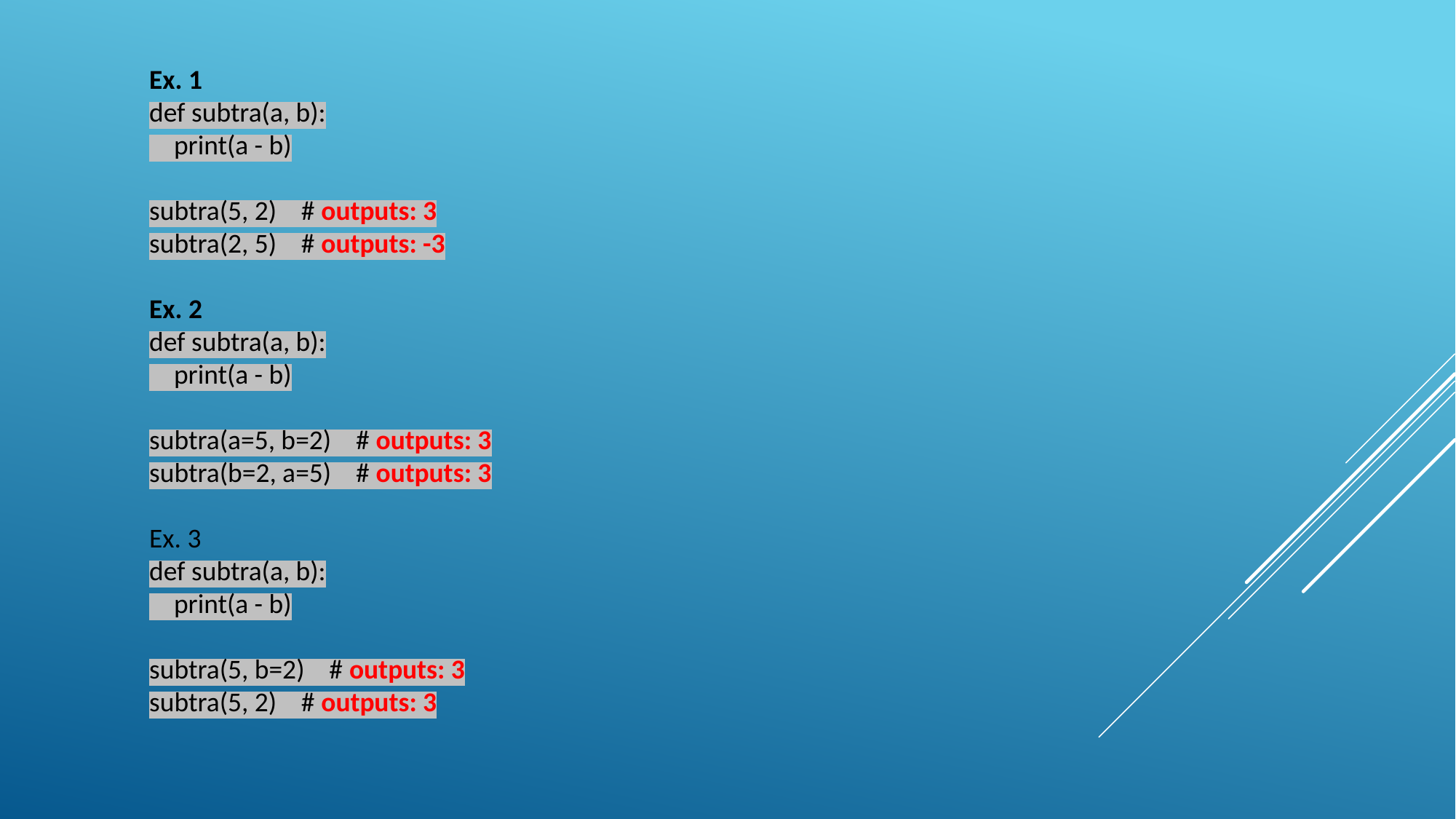

Ex. 1
def subtra(a, b):
    print(a - b)

subtra(5, 2)    # outputs: 3
subtra(2, 5)    # outputs: -3

Ex. 2
def subtra(a, b):
    print(a - b)

subtra(a=5, b=2)    # outputs: 3
subtra(b=2, a=5)    # outputs: 3

Ex. 3
def subtra(a, b):
    print(a - b)

subtra(5, b=2)    # outputs: 3
subtra(5, 2)    # outputs: 3